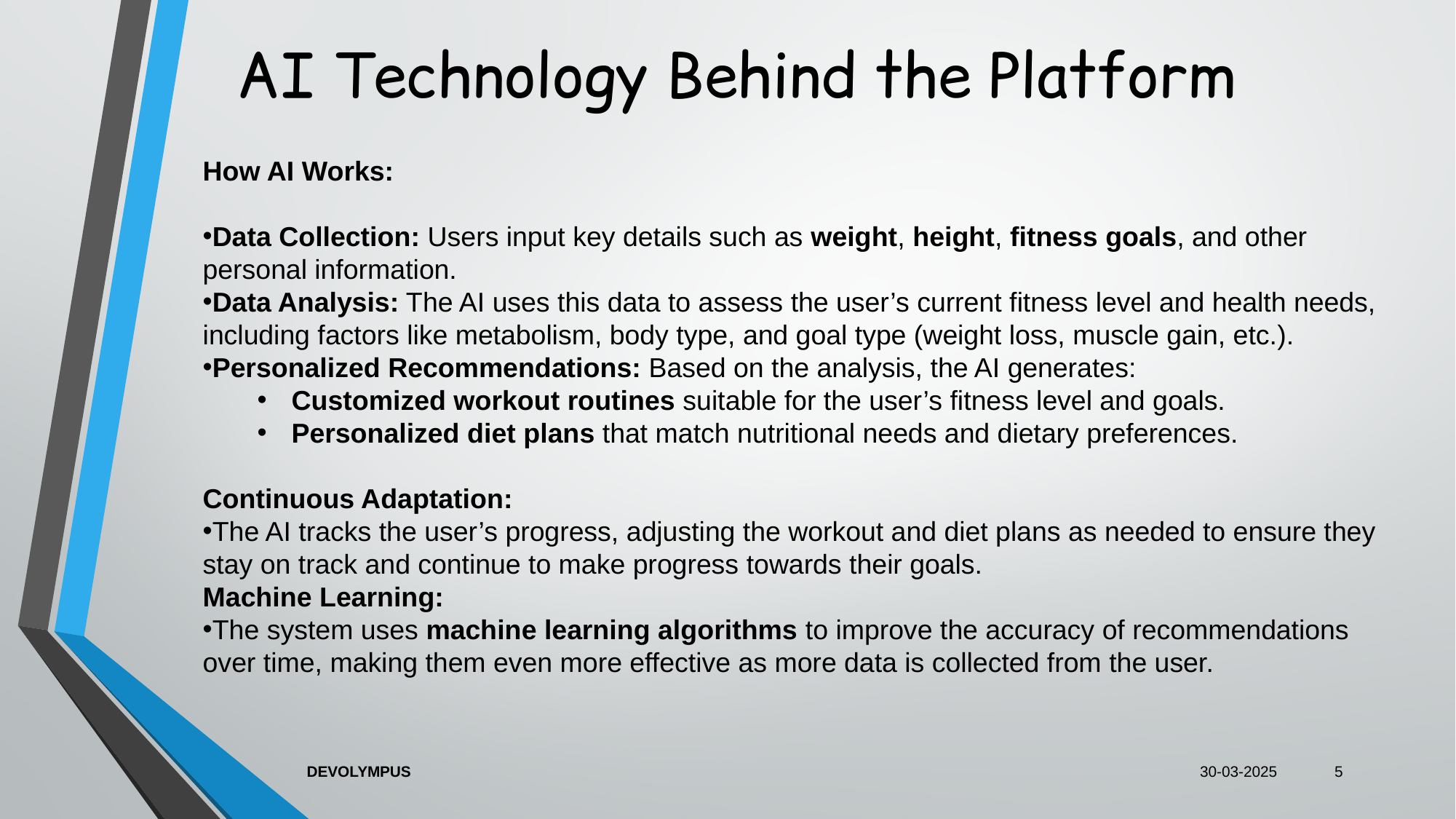

AI Technology Behind the Platform
How AI Works:

Data Collection: Users input key details such as weight, height, fitness goals, and other personal information.
Data Analysis: The AI uses this data to assess the user’s current fitness level and health needs, including factors like metabolism, body type, and goal type (weight loss, muscle gain, etc.).
Personalized Recommendations: Based on the analysis, the AI generates:
Customized workout routines suitable for the user’s fitness level and goals.
Personalized diet plans that match nutritional needs and dietary preferences.

Continuous Adaptation:
The AI tracks the user’s progress, adjusting the workout and diet plans as needed to ensure they stay on track and continue to make progress towards their goals.
Machine Learning:
The system uses machine learning algorithms to improve the accuracy of recommendations over time, making them even more effective as more data is collected from the user.

5
30-03-2025
DEVOLYMPUS